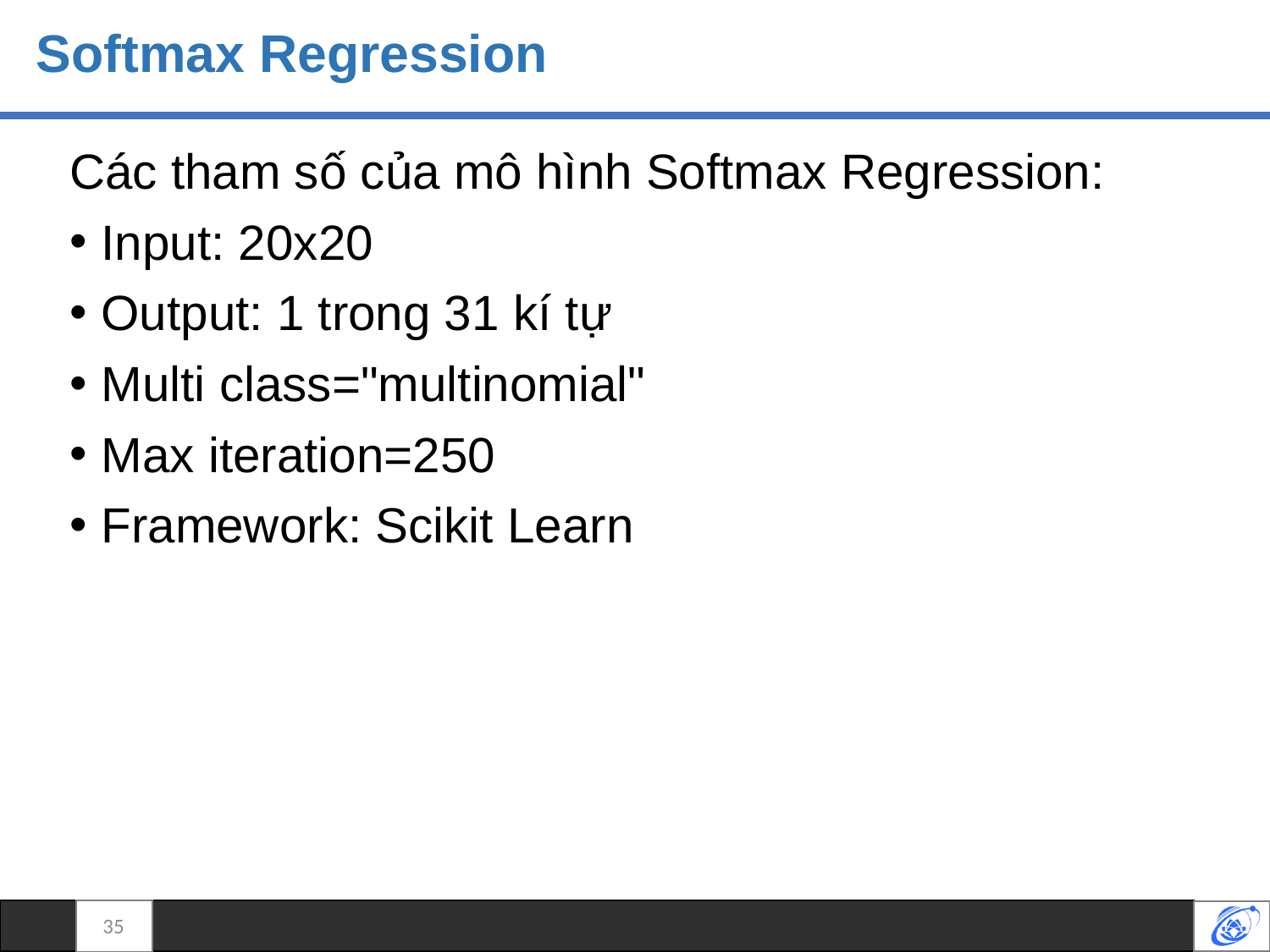

# Softmax Regression
Các tham số của mô hình Softmax Regression:
Input: 20x20
Output: 1 trong 31 kí tự​
Multi class="multinomial"
Max iteration=250
Framework: Scikit Learn

35